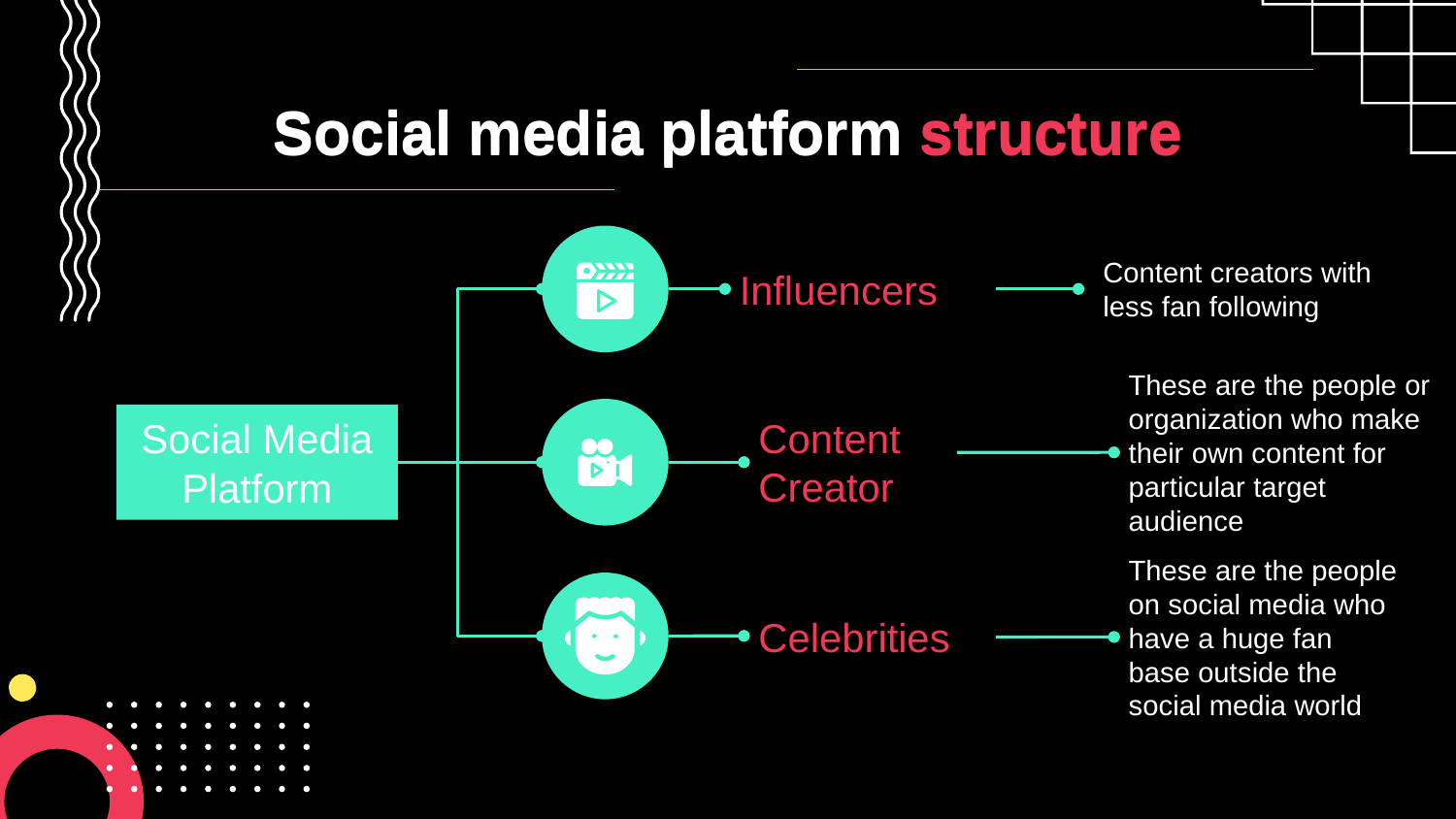

Social media platform structure
# Social media platform structure

Content creators with less fan following
Influencers

Social Media Platform
These are the people or organization who make their own content for particular target audience
Content Creator

These are the people on social media who have a huge fan base outside the social media world
Celebrities